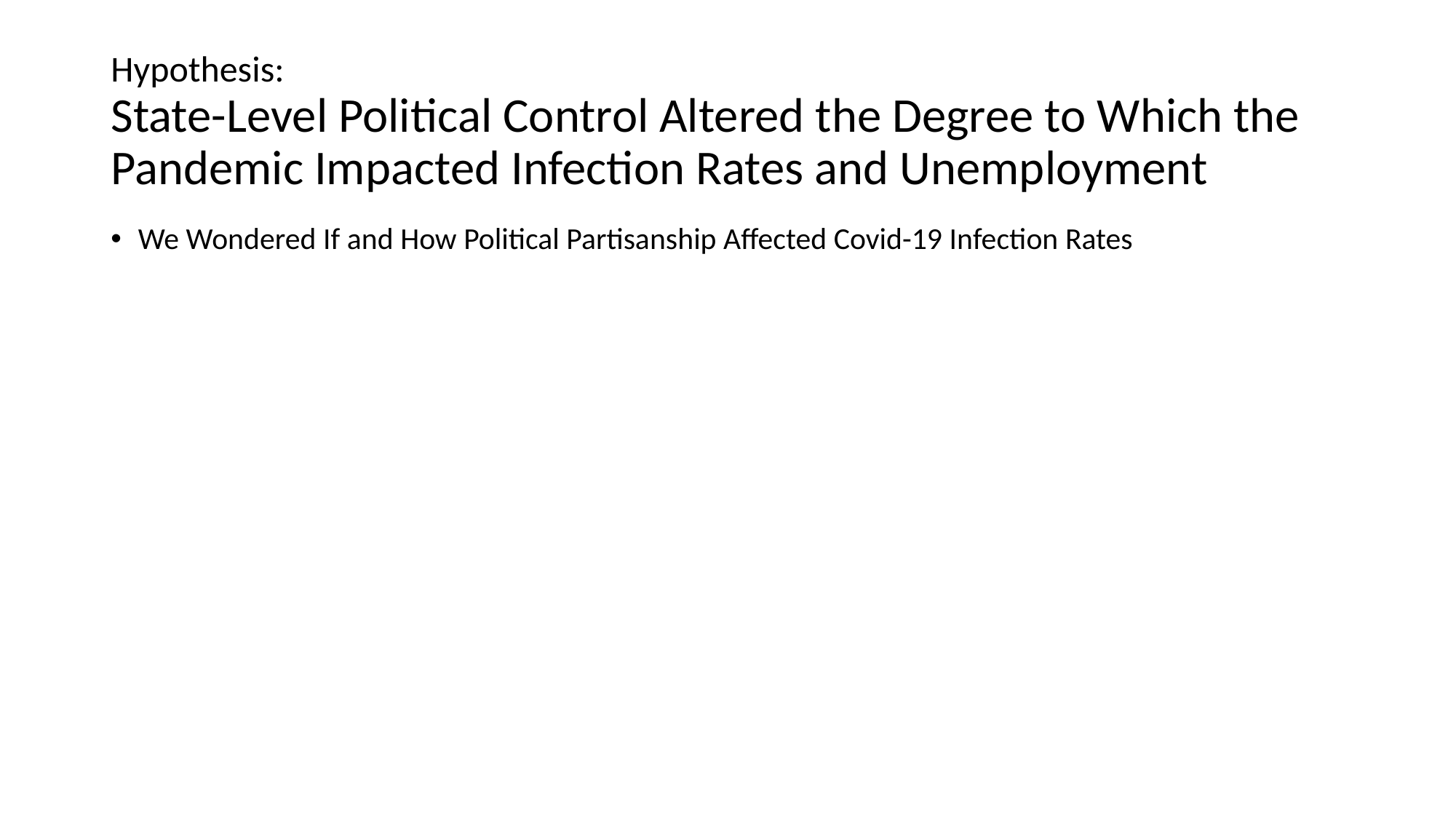

# Hypothesis: State-Level Political Control Altered the Degree to Which the Pandemic Impacted Infection Rates and Unemployment
We Wondered If and How Political Partisanship Affected Covid-19 Infection Rates